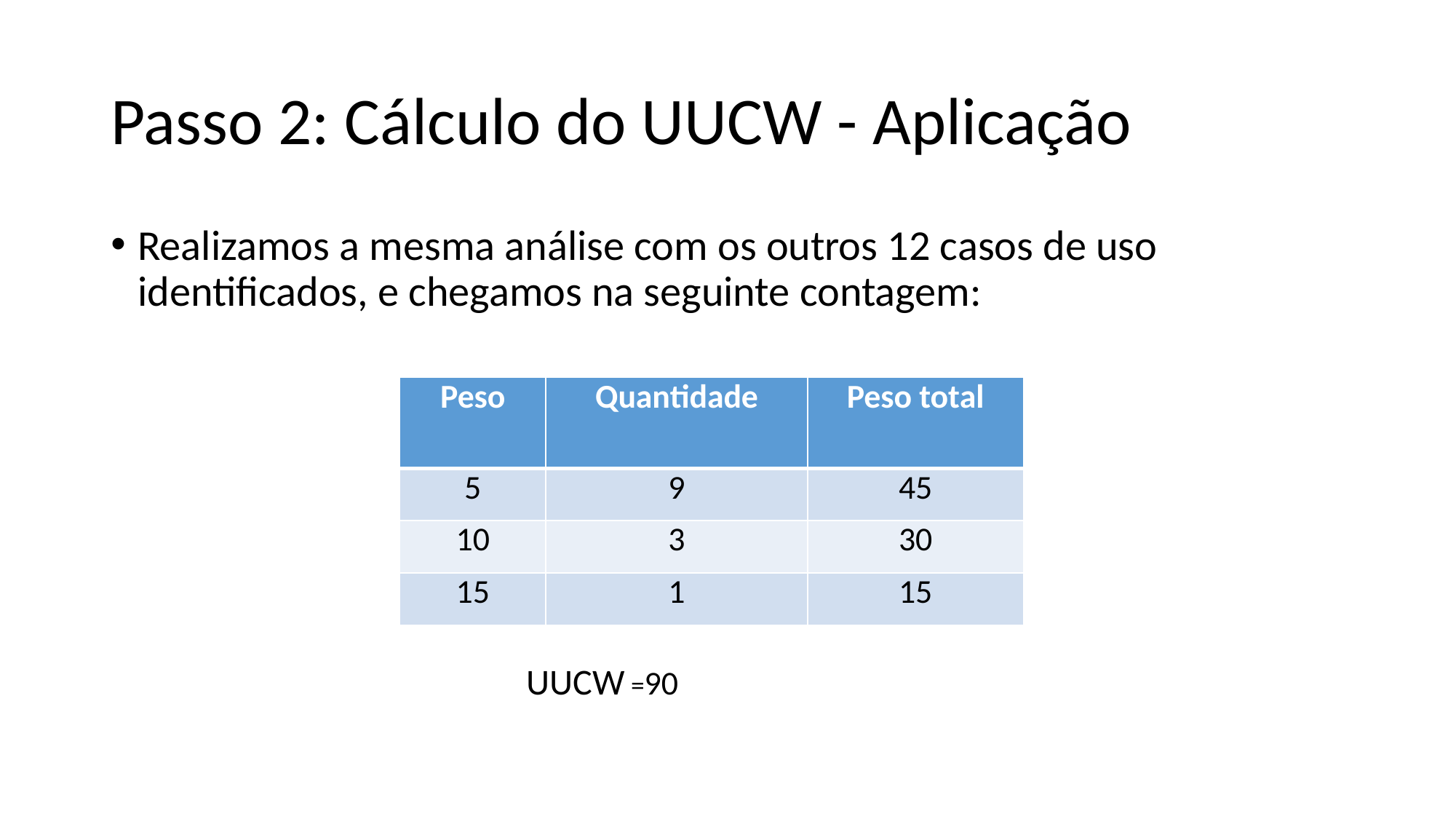

Passo 2: Cálculo do UUCW - Aplicação
Realizamos a mesma análise com os outros 12 casos de uso identificados, e chegamos na seguinte contagem:
| Peso | Quantidade | Peso total |
| --- | --- | --- |
| 5 | 9 | 45 |
| 10 | 3 | 30 |
| 15 | 1 | 15 |
UUCW =90